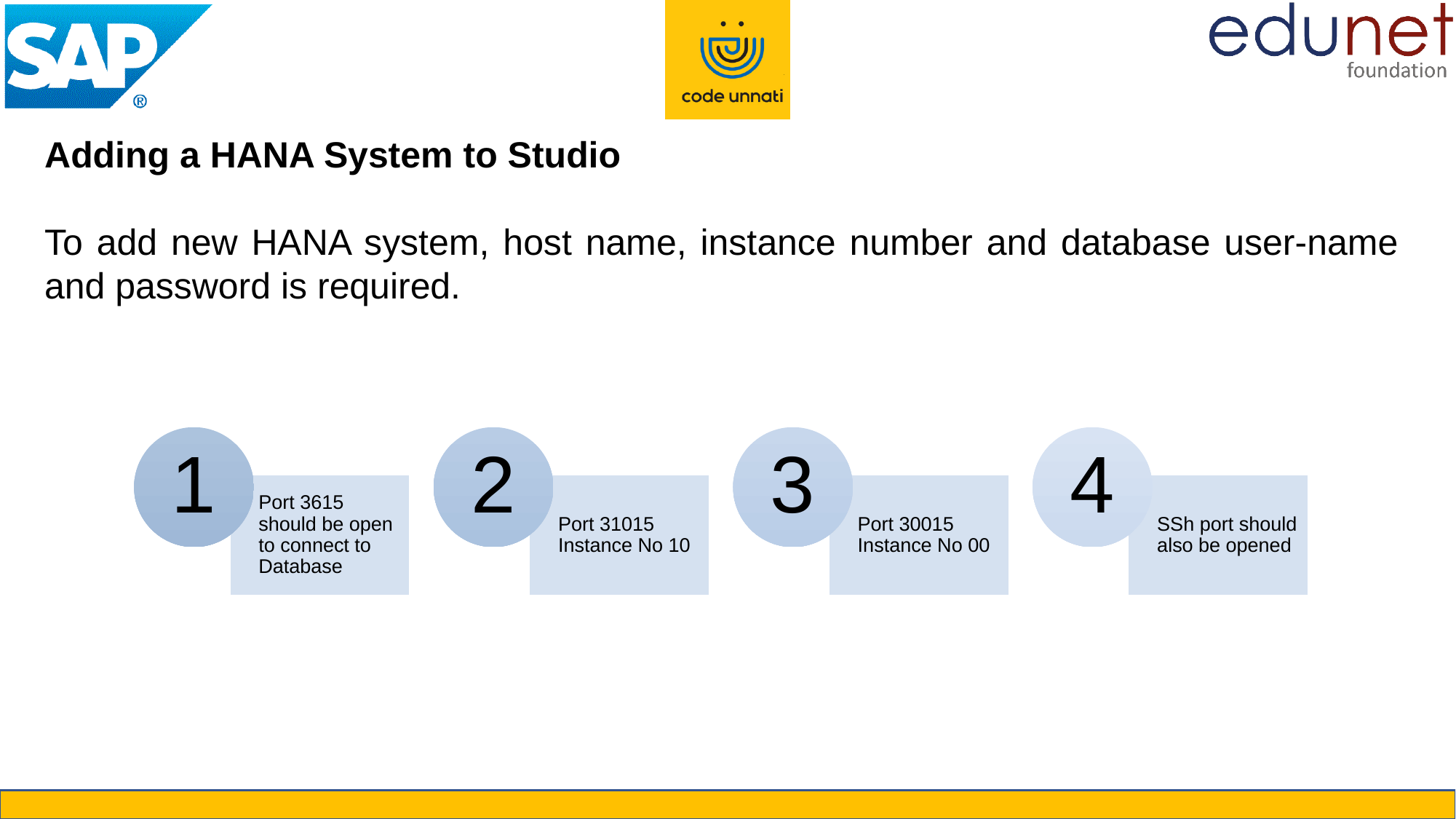

Port 3615 should be open to connect to Database
1
Port 31015 Instance No 10
2
Port 30015 Instance No 00
3
SSh port should also be opened
4
Adding a HANA System to Studio

To add new HANA system, host name, instance number and database user-name and password is required.